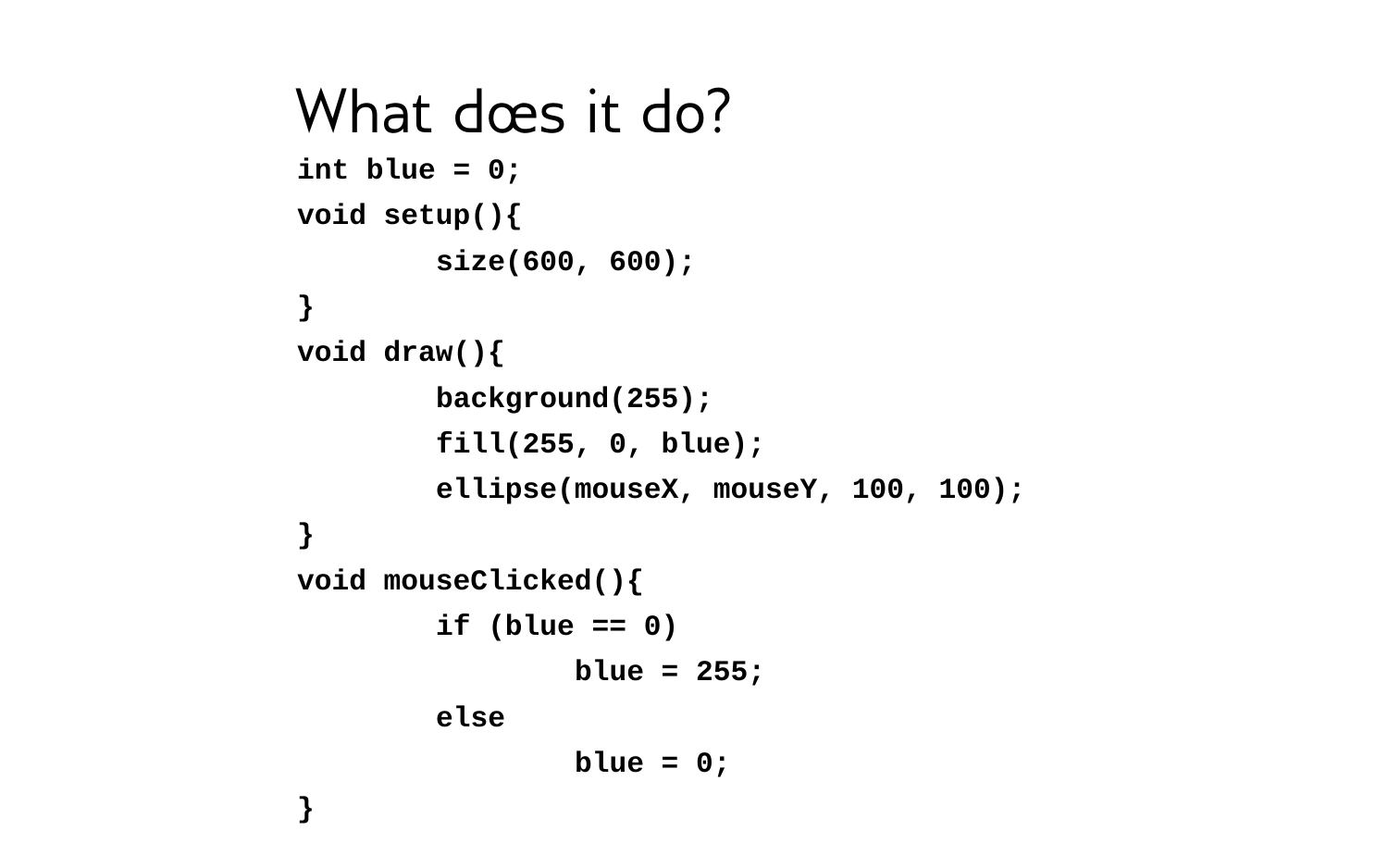

What does it do?
int blue = 0;
void setup(){
	size(600, 600);
}
void draw(){
	background(255);
	fill(255, 0, blue);
	ellipse(mouseX, mouseY, 100, 100);
}
void mouseClicked(){
	if (blue == 0)
		blue = 255;
	else
		blue = 0;
}